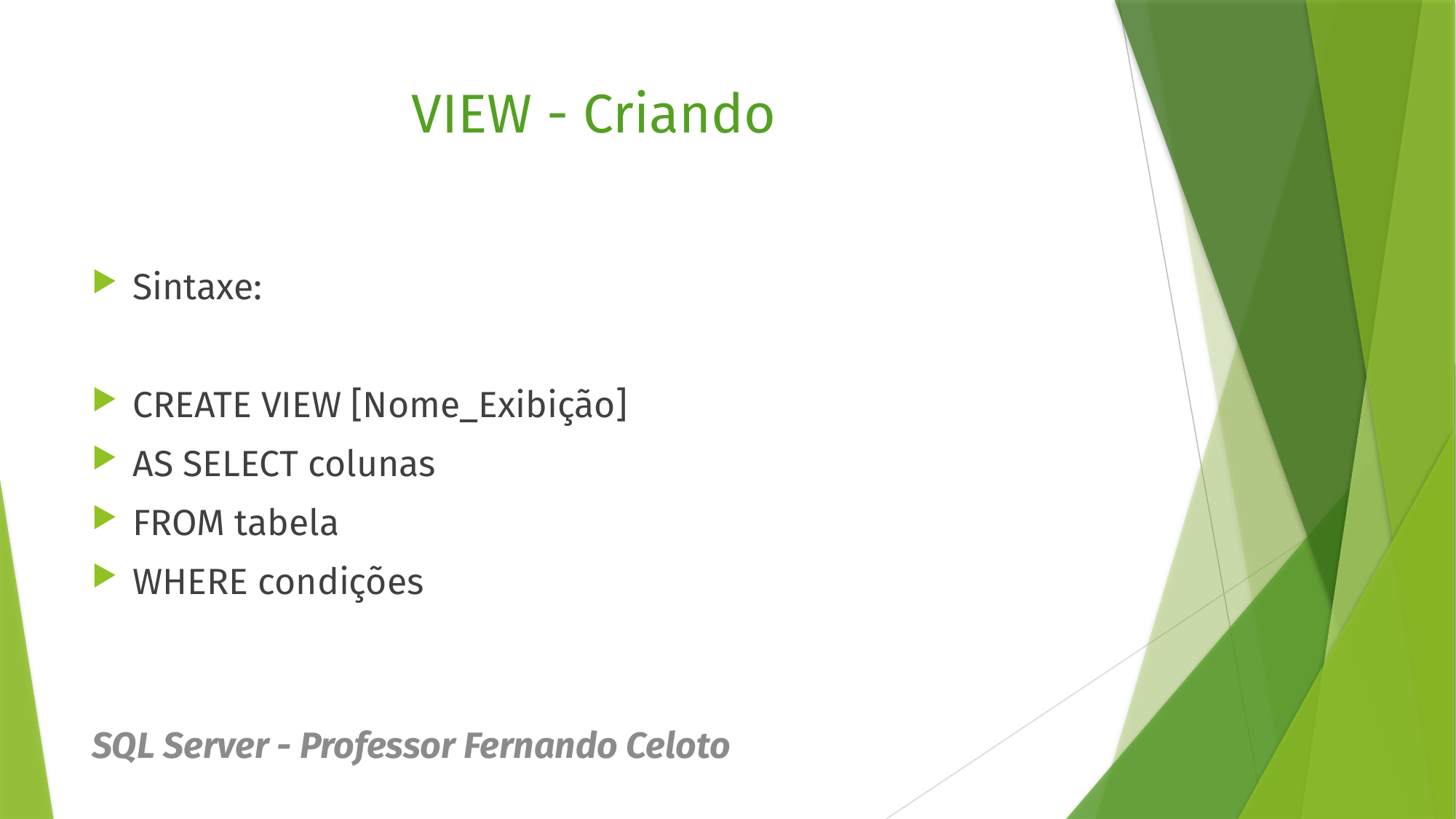

# VIEW - Criando
Sintaxe:

CREATE VIEW [Nome_Exibição]
AS SELECT colunas
FROM tabela
WHERE condições

SQL Server - Professor Fernando Celoto